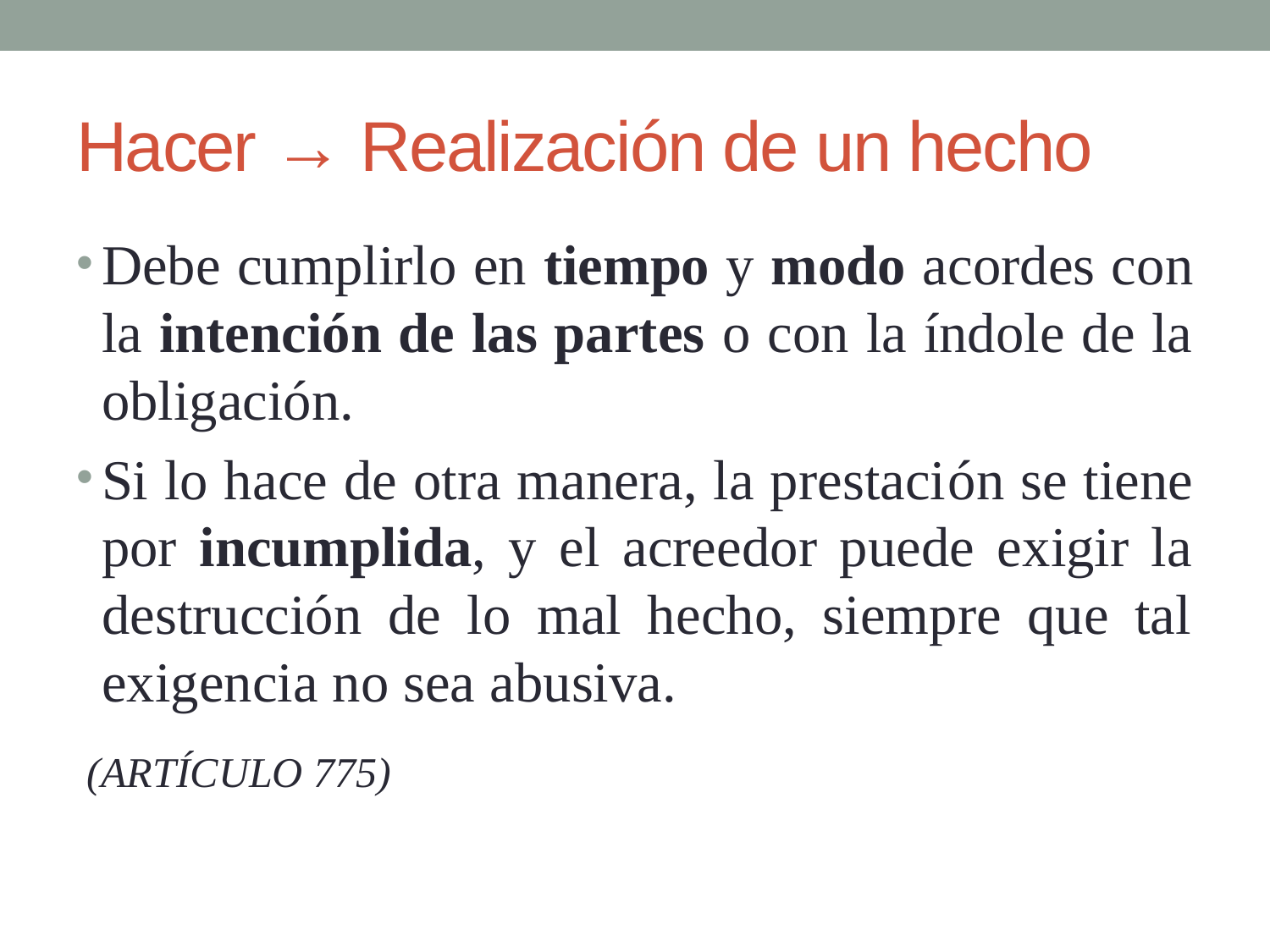

# Hacer → Realización de un hecho
Debe cumplirlo en tiempo y modo acordes con la intención de las partes o con la índole de la obligación.
Si lo hace de otra manera, la prestación se tiene por incumplida, y el acreedor puede exigir la destrucción de lo mal hecho, siempre que tal exigencia no sea abusiva.
 (ARTÍCULO 775)